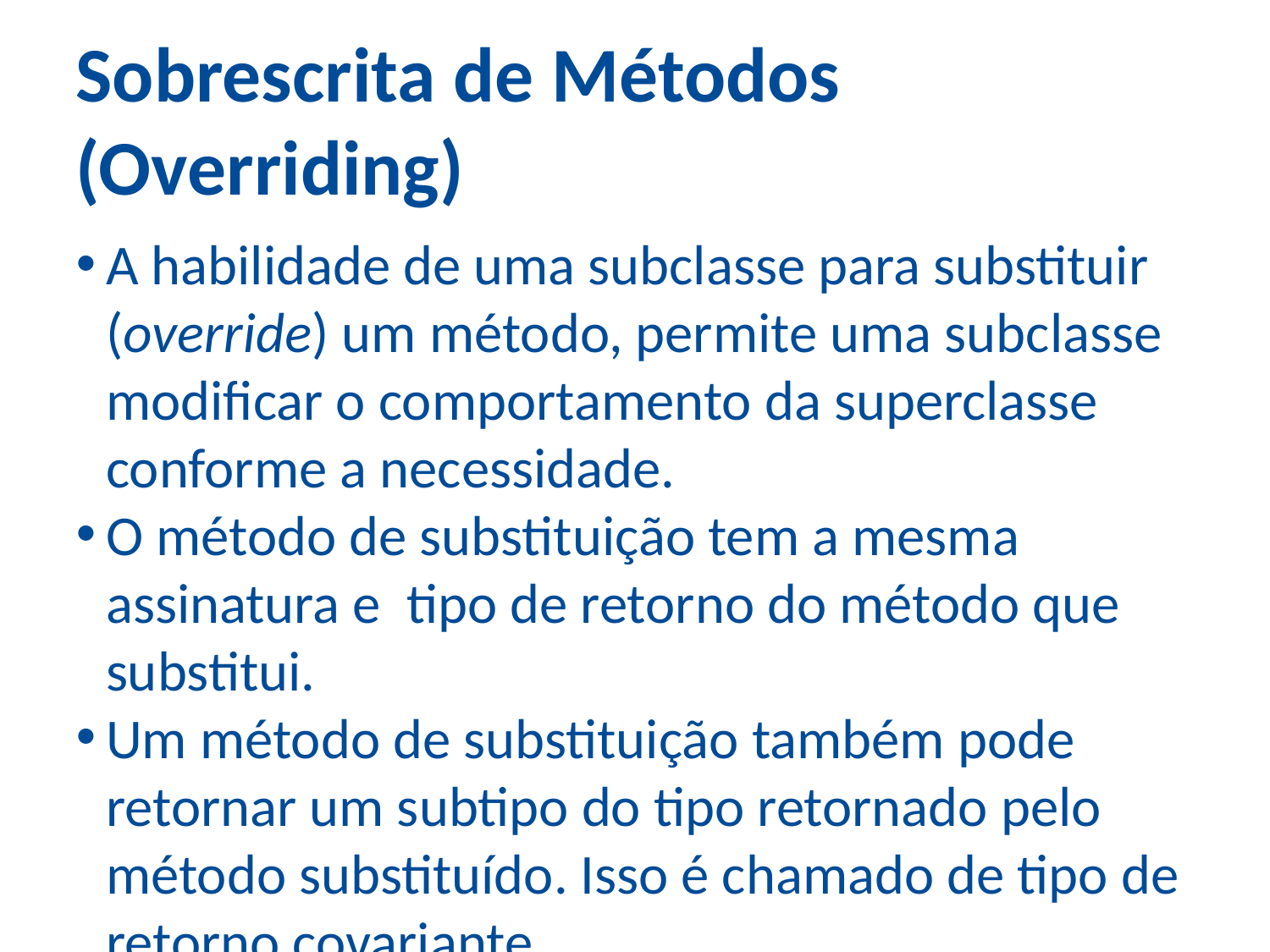

Sobrescrita de Métodos (Overriding)
A habilidade de uma subclasse para substituir (override) um método, permite uma subclasse modificar o comportamento da superclasse conforme a necessidade.
O método de substituição tem a mesma assinatura e  tipo de retorno do método que substitui.
Um método de substituição também pode retornar um subtipo do tipo retornado pelo método substituído. Isso é chamado de tipo de retorno covariante.
Construtores não podem ser sobrescritos.